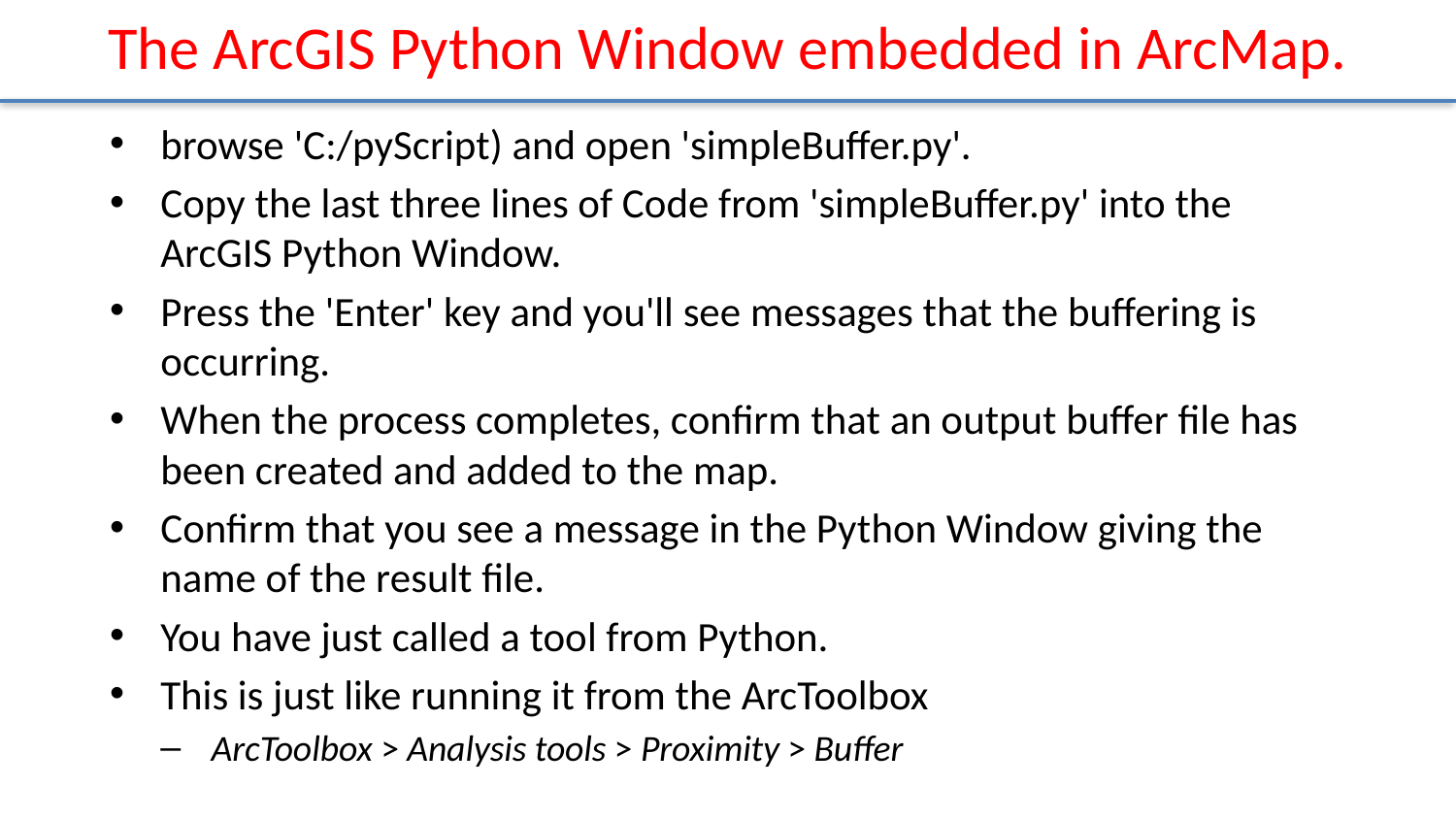

# The ArcGIS Python Window embedded in ArcMap.
browse 'C:/pyScript) and open 'simpleBuffer.py'.
Copy the last three lines of Code from 'simpleBuffer.py' into the ArcGIS Python Window.
Press the 'Enter' key and you'll see messages that the buffering is occurring.
When the process completes, conﬁrm that an output buffer ﬁle has been created and added to the map.
Conﬁrm that you see a message in the Python Window giving the name of the result ﬁle.
You have just called a tool from Python.
This is just like running it from the ArcToolbox
ArcToolbox > Analysis tools > Proximity > Buffer